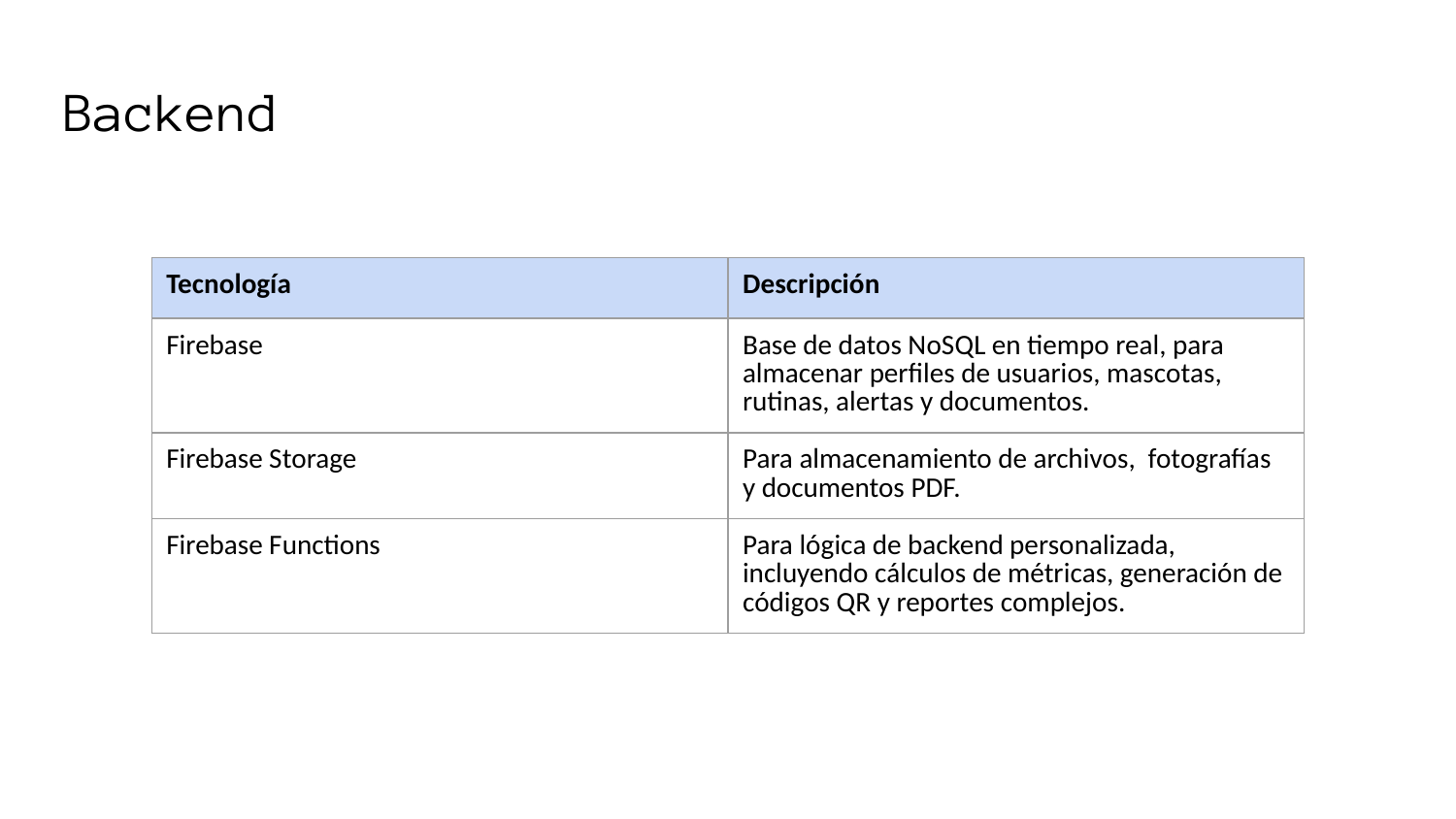

# Backend
| Tecnología | Descripción |
| --- | --- |
| Firebase | Base de datos NoSQL en tiempo real, para almacenar perfiles de usuarios, mascotas, rutinas, alertas y documentos. |
| Firebase Storage | Para almacenamiento de archivos, fotografías y documentos PDF. |
| Firebase Functions | Para lógica de backend personalizada, incluyendo cálculos de métricas, generación de códigos QR y reportes complejos. |